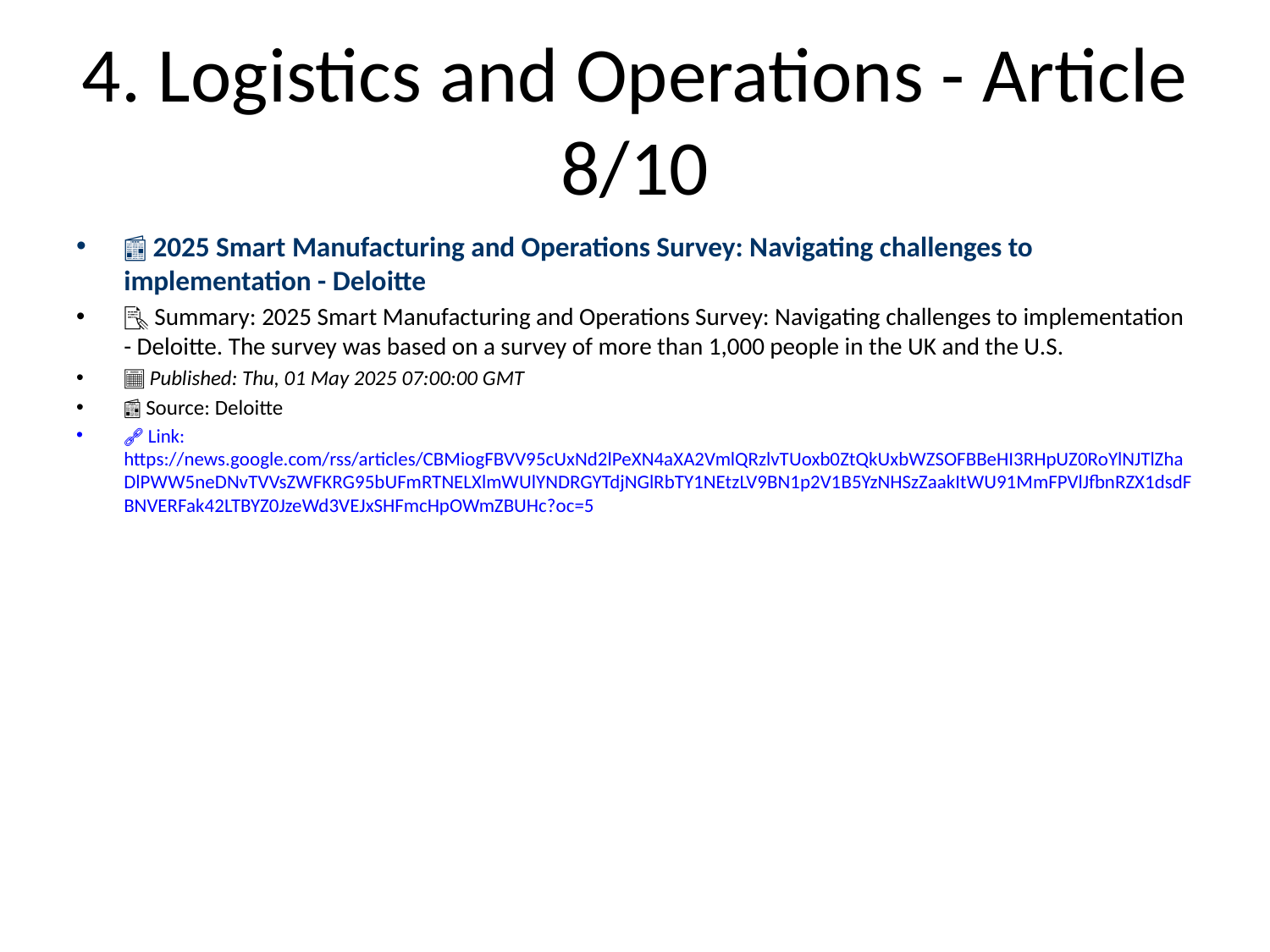

# 4. Logistics and Operations - Article 8/10
📰 2025 Smart Manufacturing and Operations Survey: Navigating challenges to implementation - Deloitte
📝 Summary: 2025 Smart Manufacturing and Operations Survey: Navigating challenges to implementation - Deloitte. The survey was based on a survey of more than 1,000 people in the UK and the U.S.
📅 Published: Thu, 01 May 2025 07:00:00 GMT
📰 Source: Deloitte
🔗 Link: https://news.google.com/rss/articles/CBMiogFBVV95cUxNd2lPeXN4aXA2VmlQRzlvTUoxb0ZtQkUxbWZSOFBBeHI3RHpUZ0RoYlNJTlZhaDlPWW5neDNvTVVsZWFKRG95bUFmRTNELXlmWUlYNDRGYTdjNGlRbTY1NEtzLV9BN1p2V1B5YzNHSzZaakItWU91MmFPVlJfbnRZX1dsdFBNVERFak42LTBYZ0JzeWd3VEJxSHFmcHpOWmZBUHc?oc=5